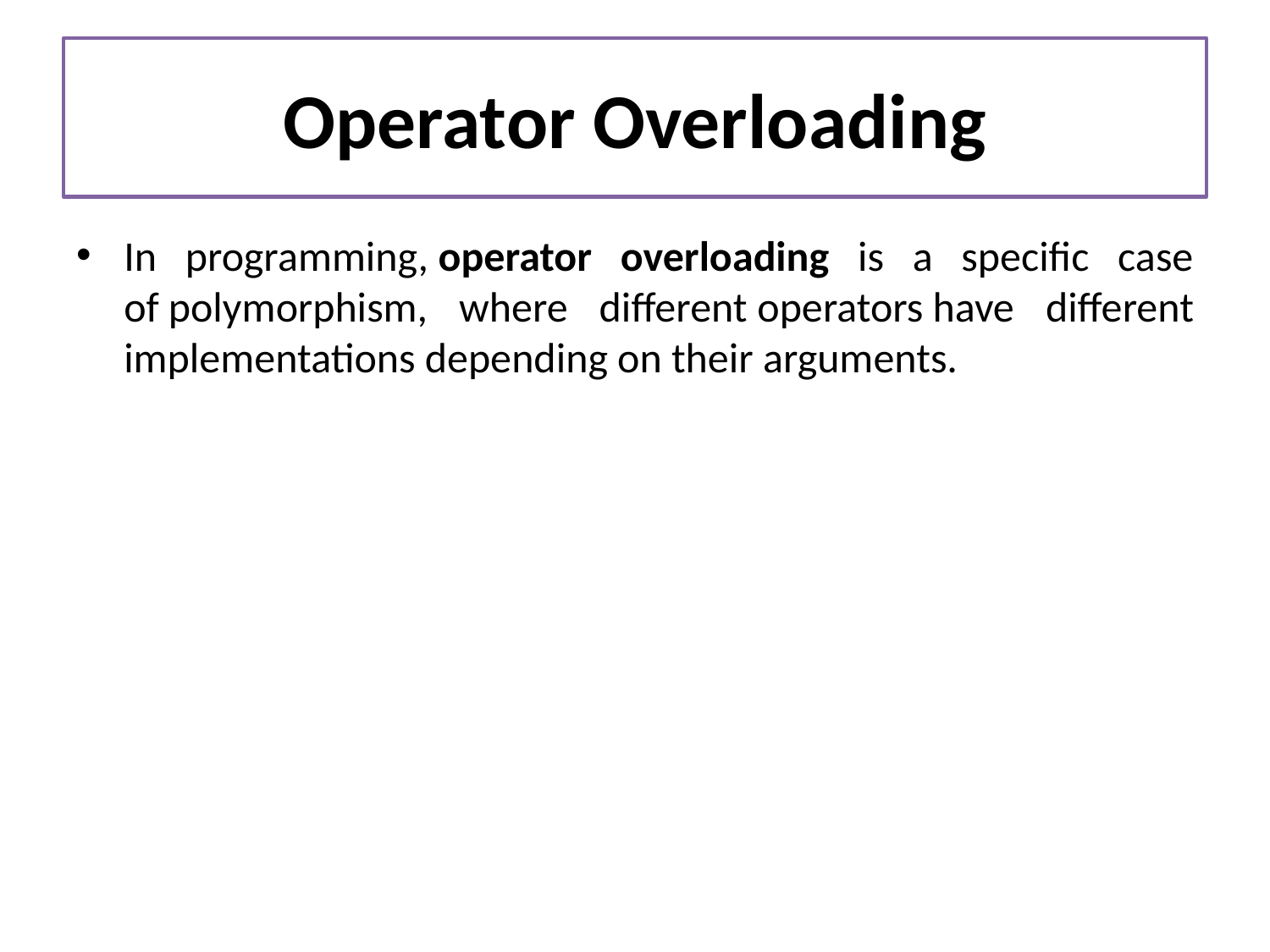

# Operator Overloading
In programming, operator overloading is a specific case of polymorphism, where different operators have different implementations depending on their arguments.